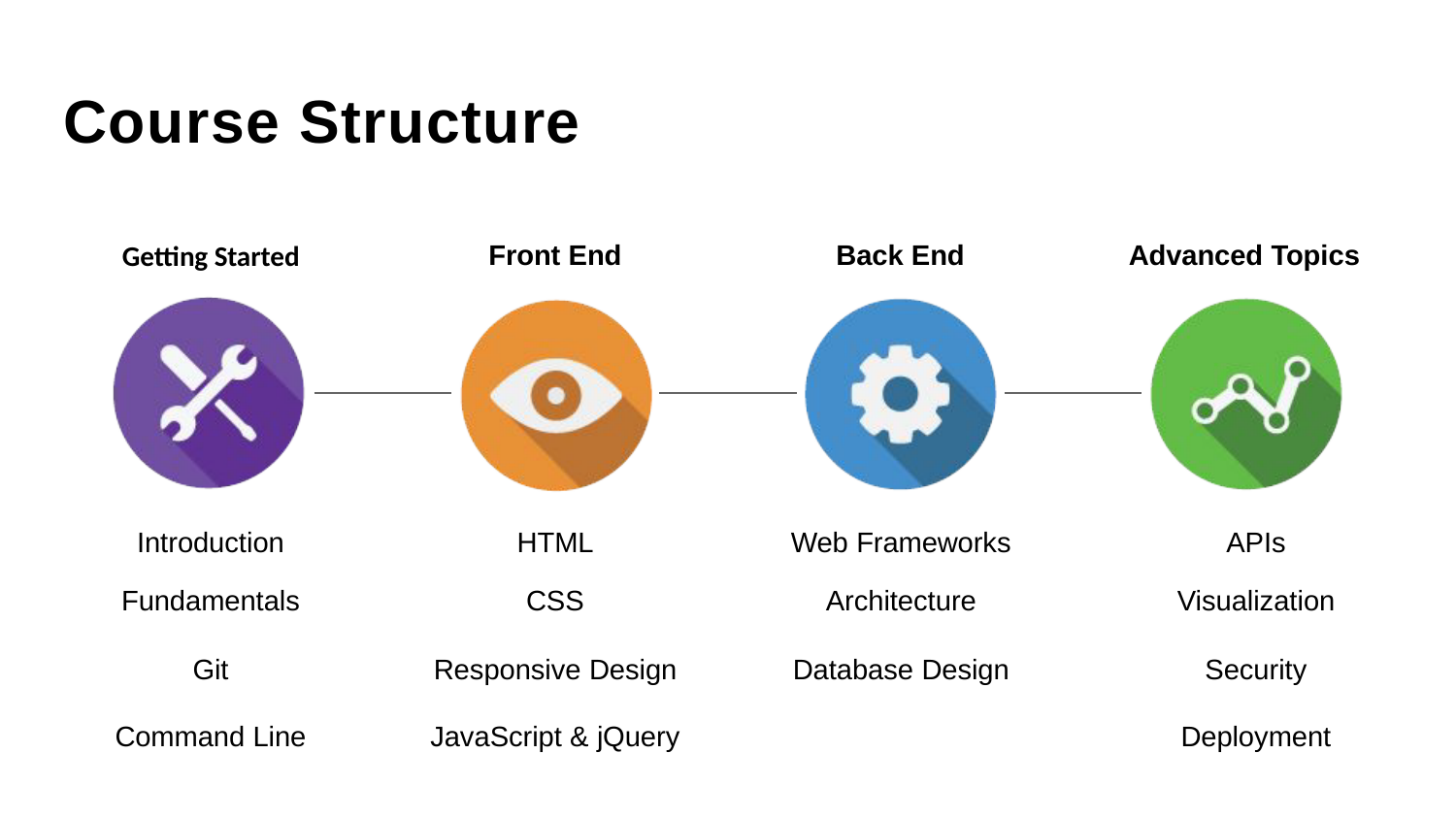

Course Structure
# Getting Started
Front End
Back End
Advanced Topics

| Introduction | HTML | Web Frameworks | APIs |
| --- | --- | --- | --- |
| Fundamentals | CSS | Architecture | Visualization |
| Git | Responsive Design | Database Design | Security |
| Command Line | JavaScript & jQuery |  | Deployment |